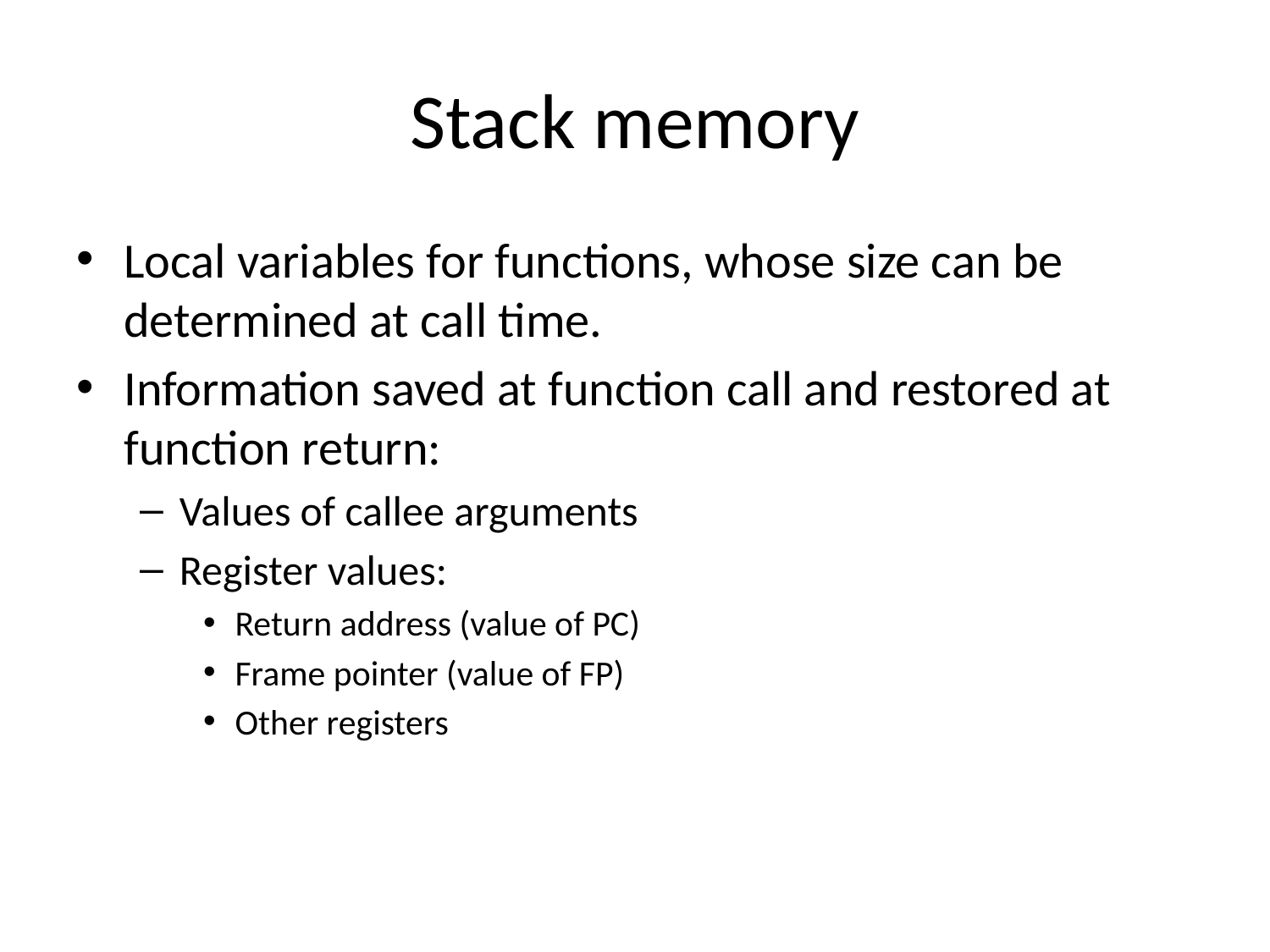

# Stack memory
Local variables for functions, whose size can be determined at call time.
Information saved at function call and restored at function return:
Values of callee arguments
Register values:
Return address (value of PC)
Frame pointer (value of FP)
Other registers